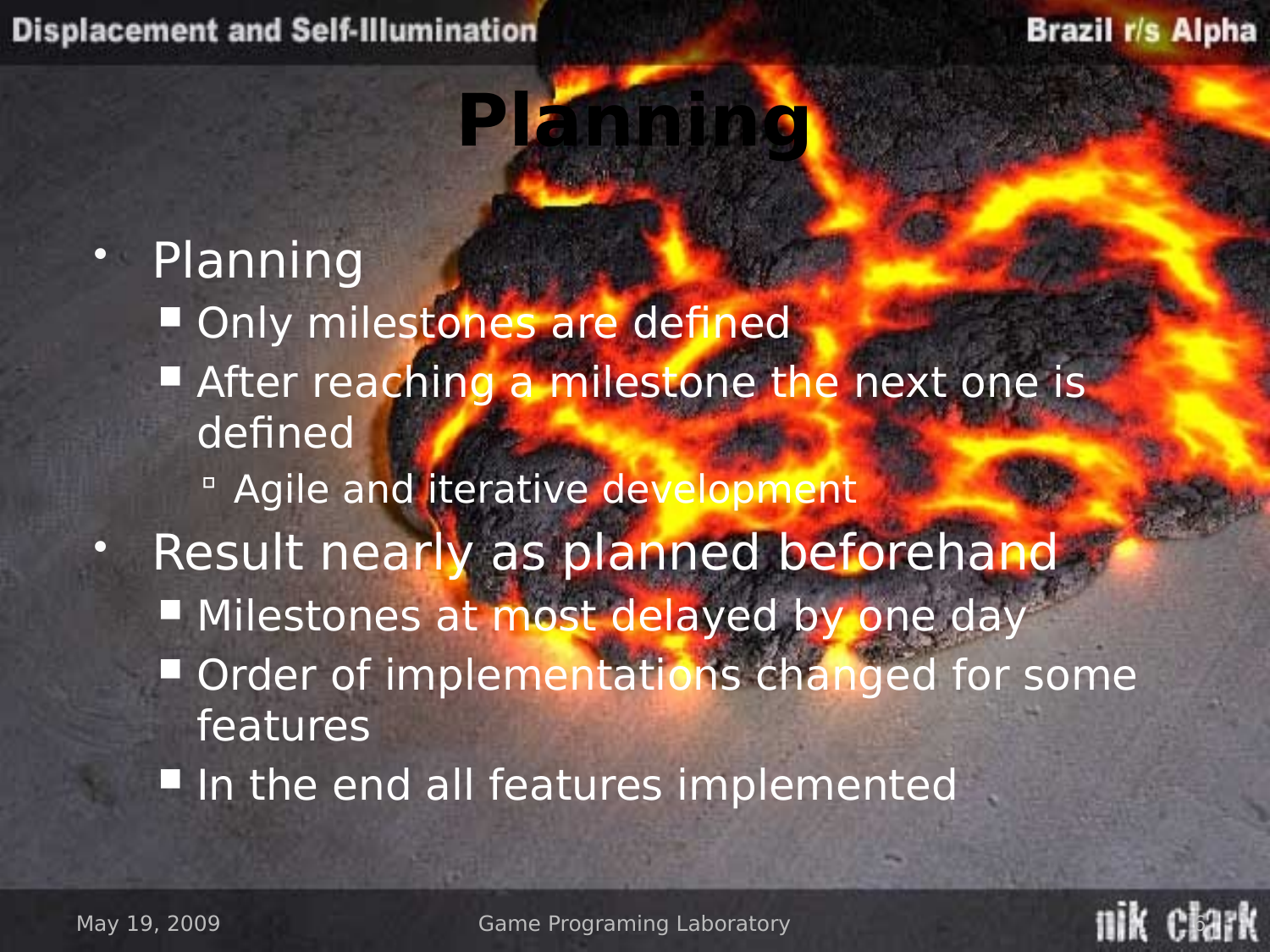

# Planning
Planning
Only milestones are defined
After reaching a milestone the next one is defined
Agile and iterative development
Result nearly as planned beforehand
Milestones at most delayed by one day
Order of implementations changed for some features
In the end all features implemented
May 19, 2009
Game Programing Laboratory
6